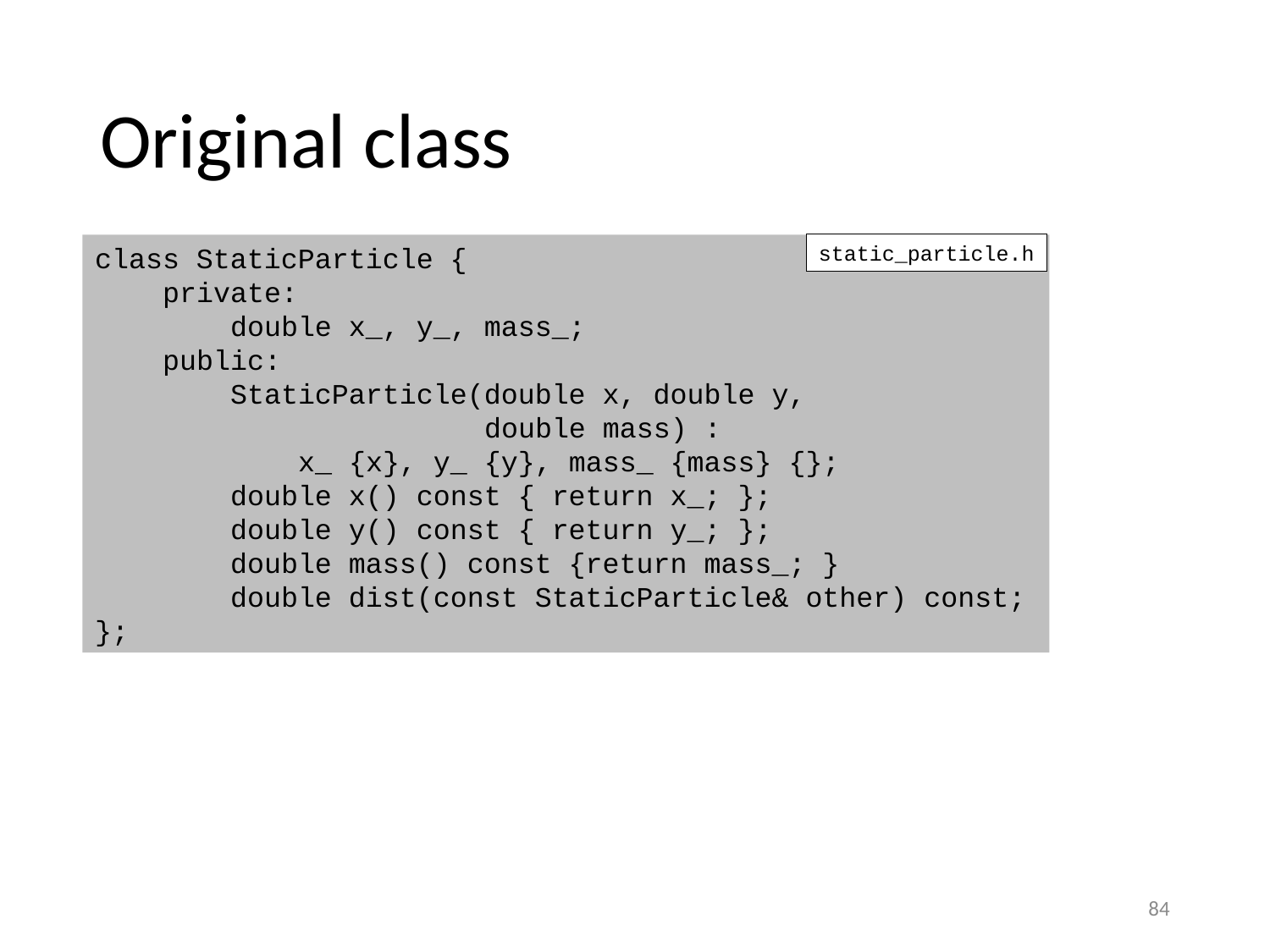

# Original class
static_particle.h
class StaticParticle {
    private:
        double x_, y_, mass_;
    public:
        StaticParticle(double x, double y,
                       double mass) :
            x_ {x}, y_ {y}, mass_ {mass} {};
        double x() const { return x_; };
        double y() const { return y_; };
        double mass() const {return mass_; }
        double dist(const StaticParticle& other) const;
};
84